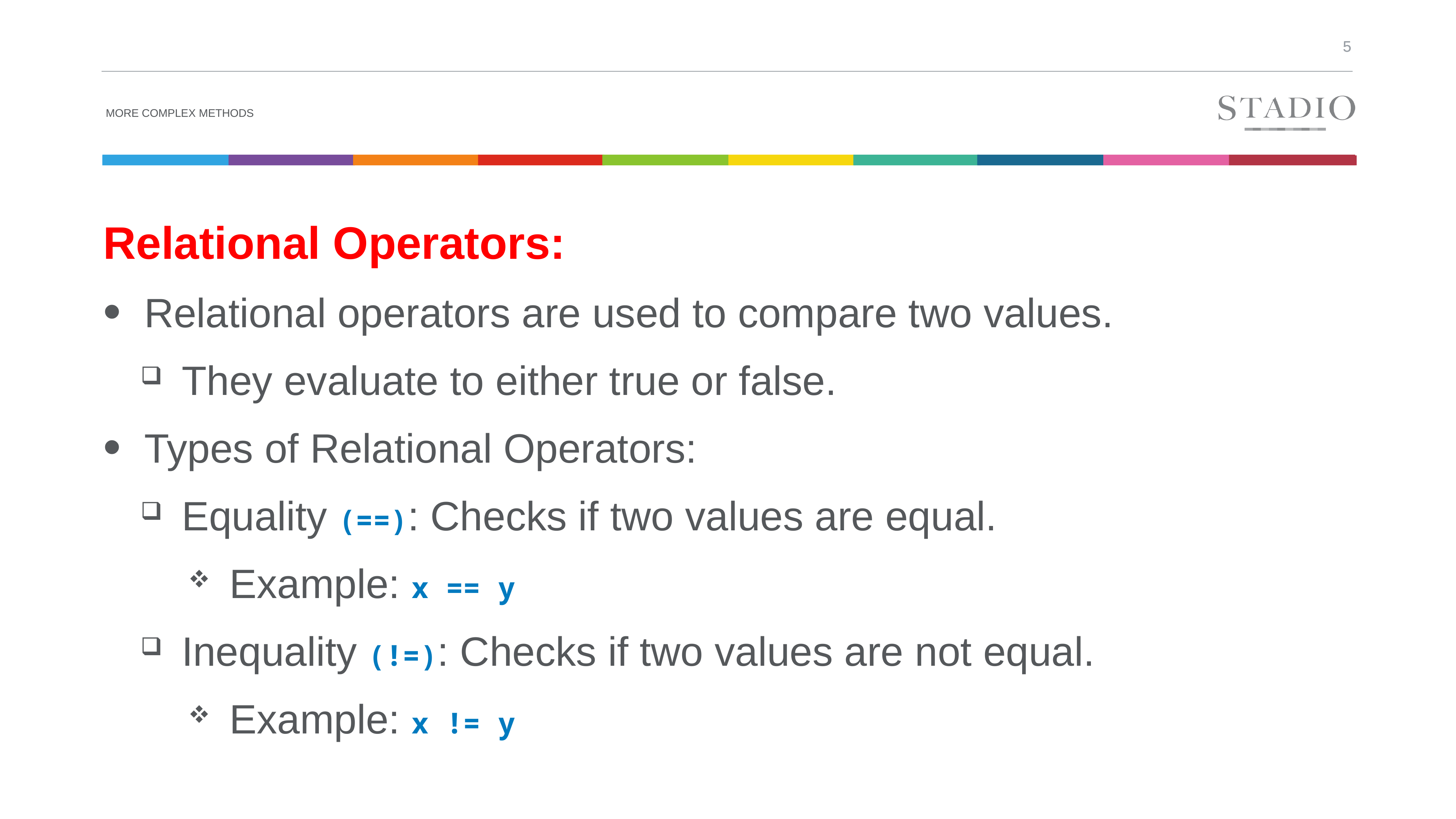

# More complex methods

Relational Operators:
Relational operators are used to compare two values.
They evaluate to either true or false.
Types of Relational Operators:
Equality (==): Checks if two values are equal.
Example: x == y
Inequality (!=): Checks if two values are not equal.
Example: x != y